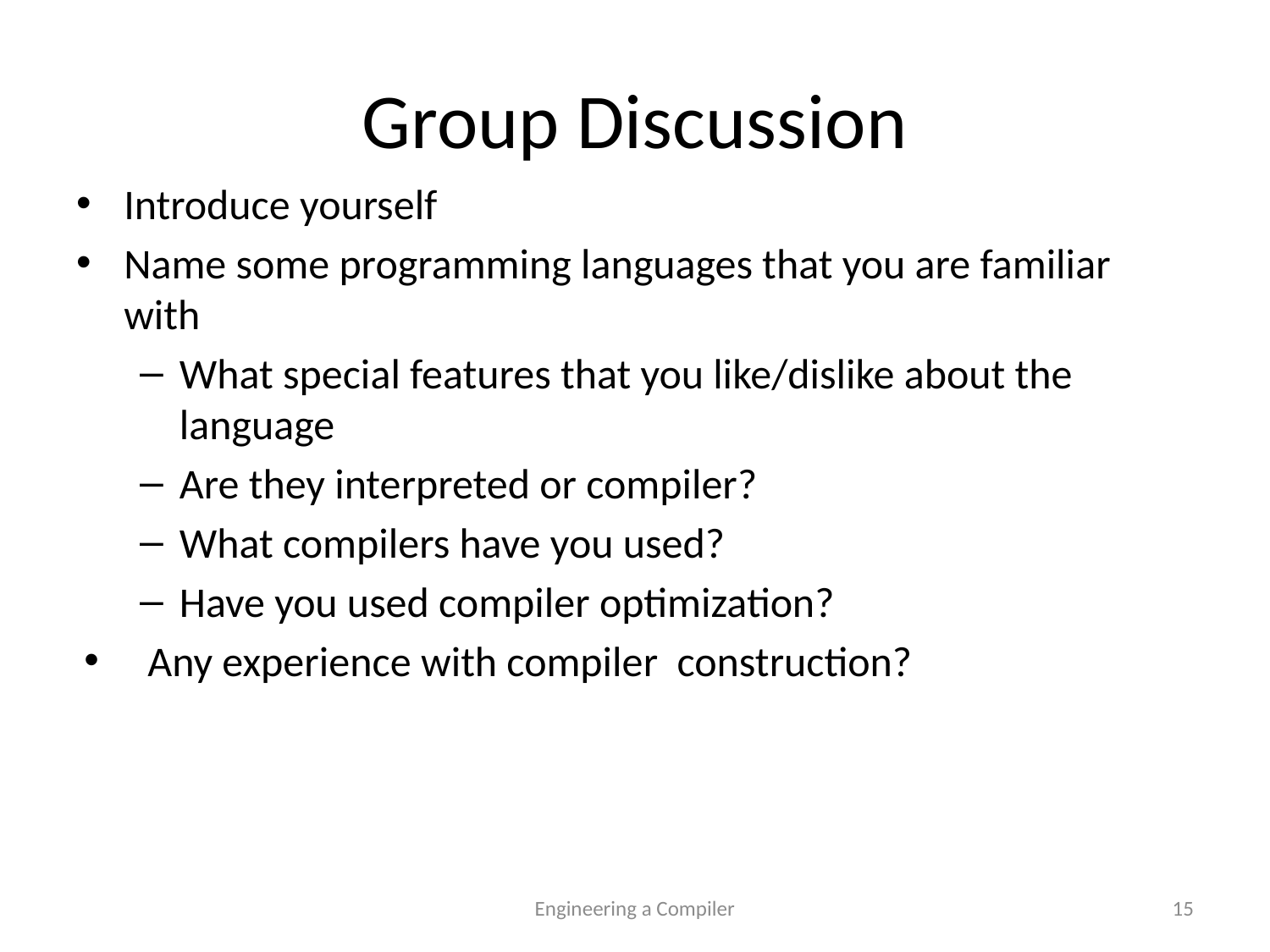

# Group Discussion
Introduce yourself
Name some programming languages that you are familiar with
What special features that you like/dislike about the language
Are they interpreted or compiler?
What compilers have you used?
Have you used compiler optimization?
Any experience with compiler  construction?

Engineering a Compiler
15